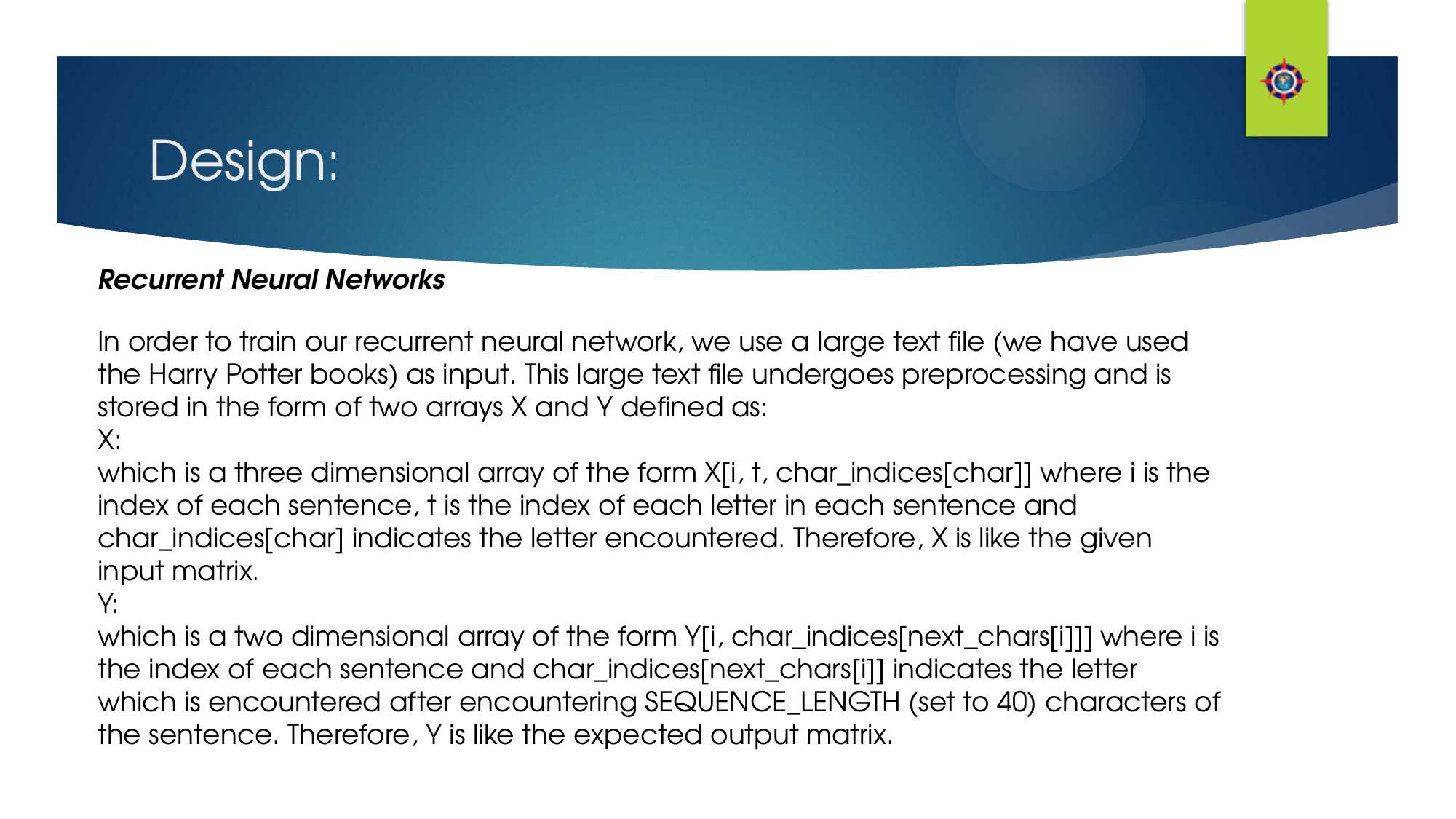

# Design:
Recurrent Neural Networks

In order to train our recurrent neural network, we use a large text file (we have used the Harry Potter books) as input. This large text file undergoes preprocessing and is stored in the form of two arrays X and Y defined as:
X:
which is a three dimensional array of the form X[i, t, char_indices[char]] where i is the index of each sentence, t is the index of each letter in each sentence and char_indices[char] indicates the letter encountered. Therefore, X is like the given input matrix.
Y:
which is a two dimensional array of the form Y[i, char_indices[next_chars[i]]] where i is the index of each sentence and char_indices[next_chars[i]] indicates the letter which is encountered after encountering SEQUENCE_LENGTH (set to 40) characters of the sentence. Therefore, Y is like the expected output matrix.